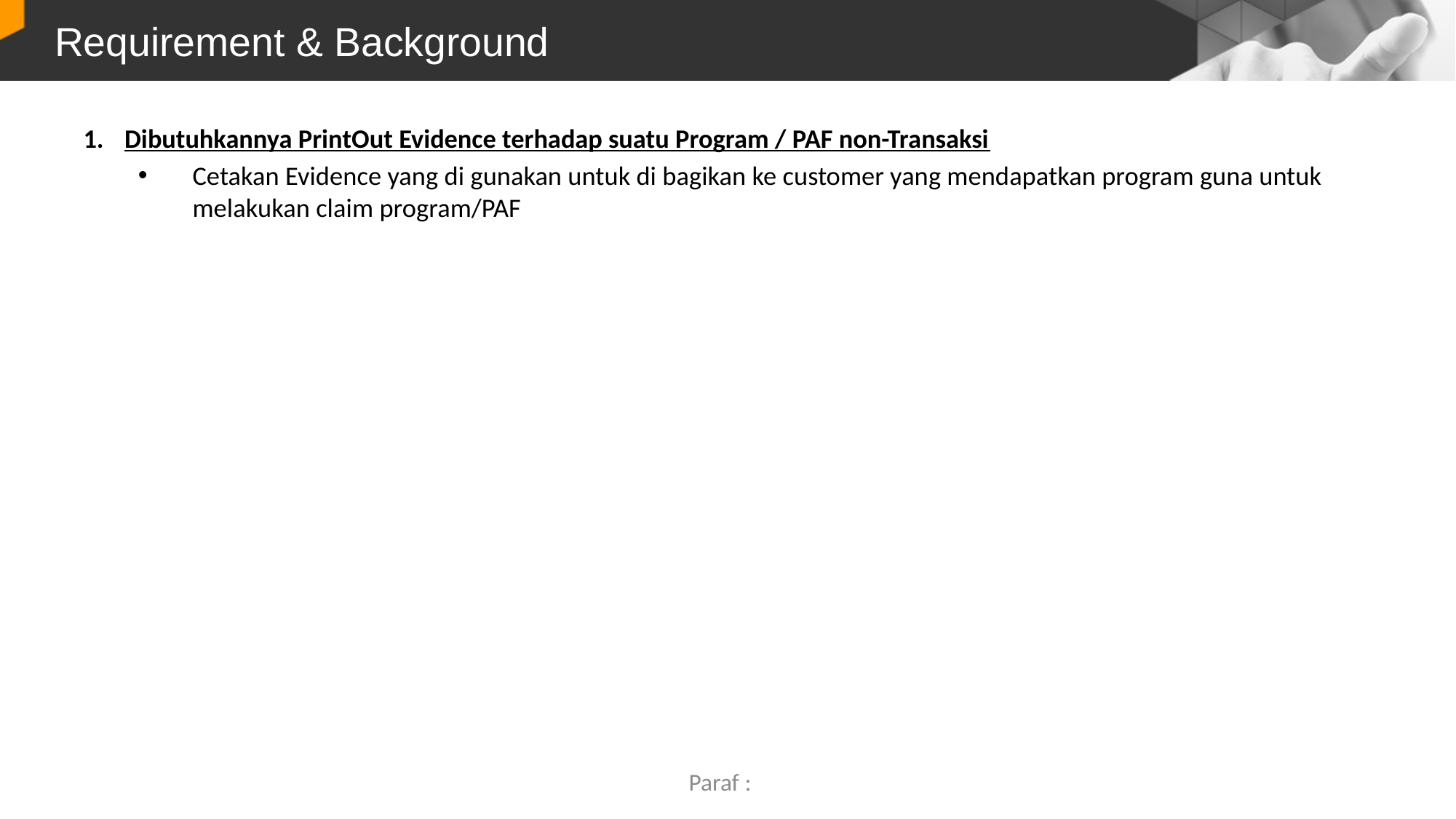

# Requirement & Background
Dibutuhkannya PrintOut Evidence terhadap suatu Program / PAF non-Transaksi
Cetakan Evidence yang di gunakan untuk di bagikan ke customer yang mendapatkan program guna untuk melakukan claim program/PAF

Paraf :